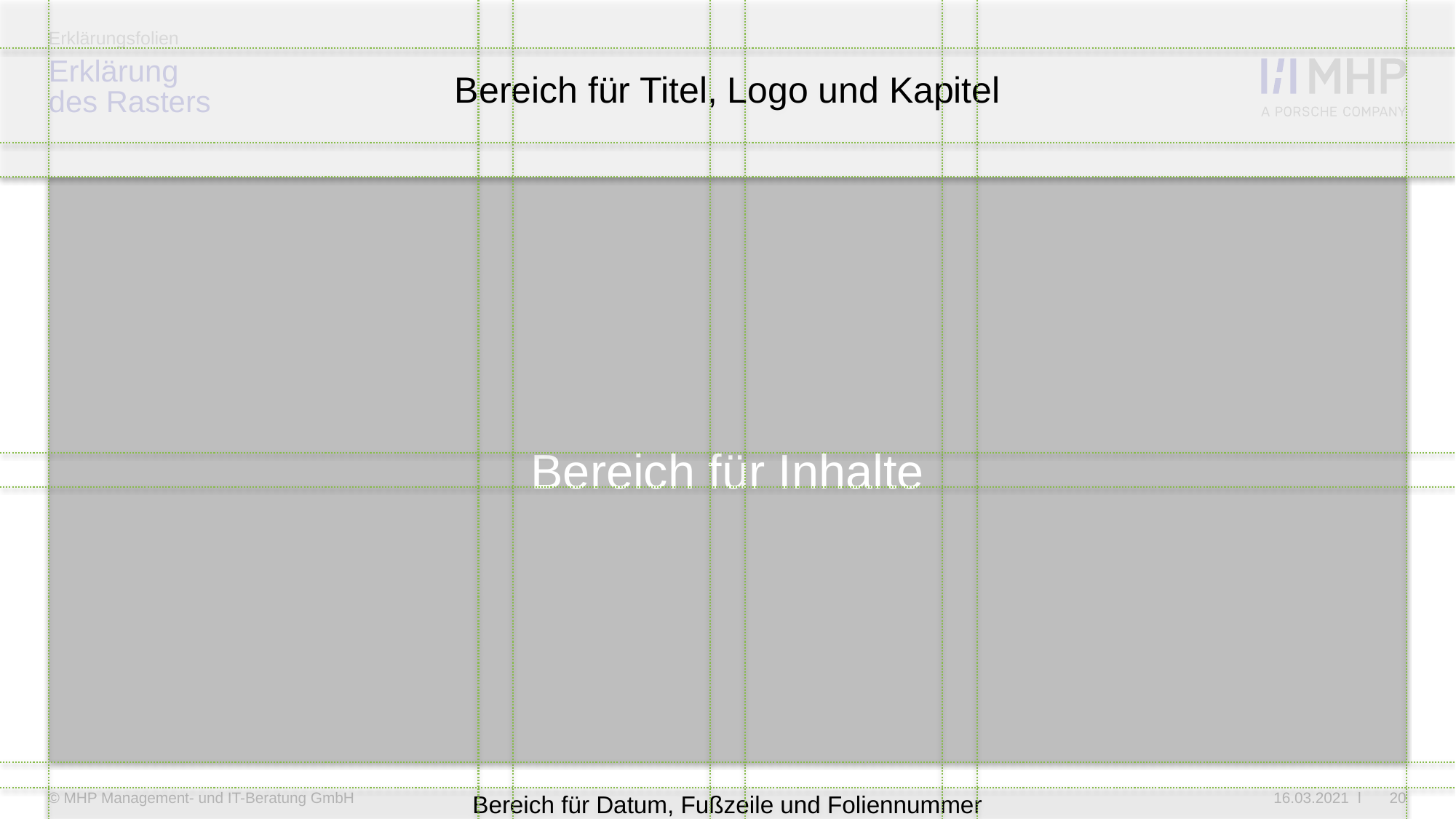

Bereich für Titel, Logo und Kapitel
Erklärungsfolien
# Erklärung des Rasters
Bereich für Inhalte

Bereich für Datum, Fußzeile und Foliennummer
20
© MHP Management- und IT-Beratung GmbH
16.03.2021